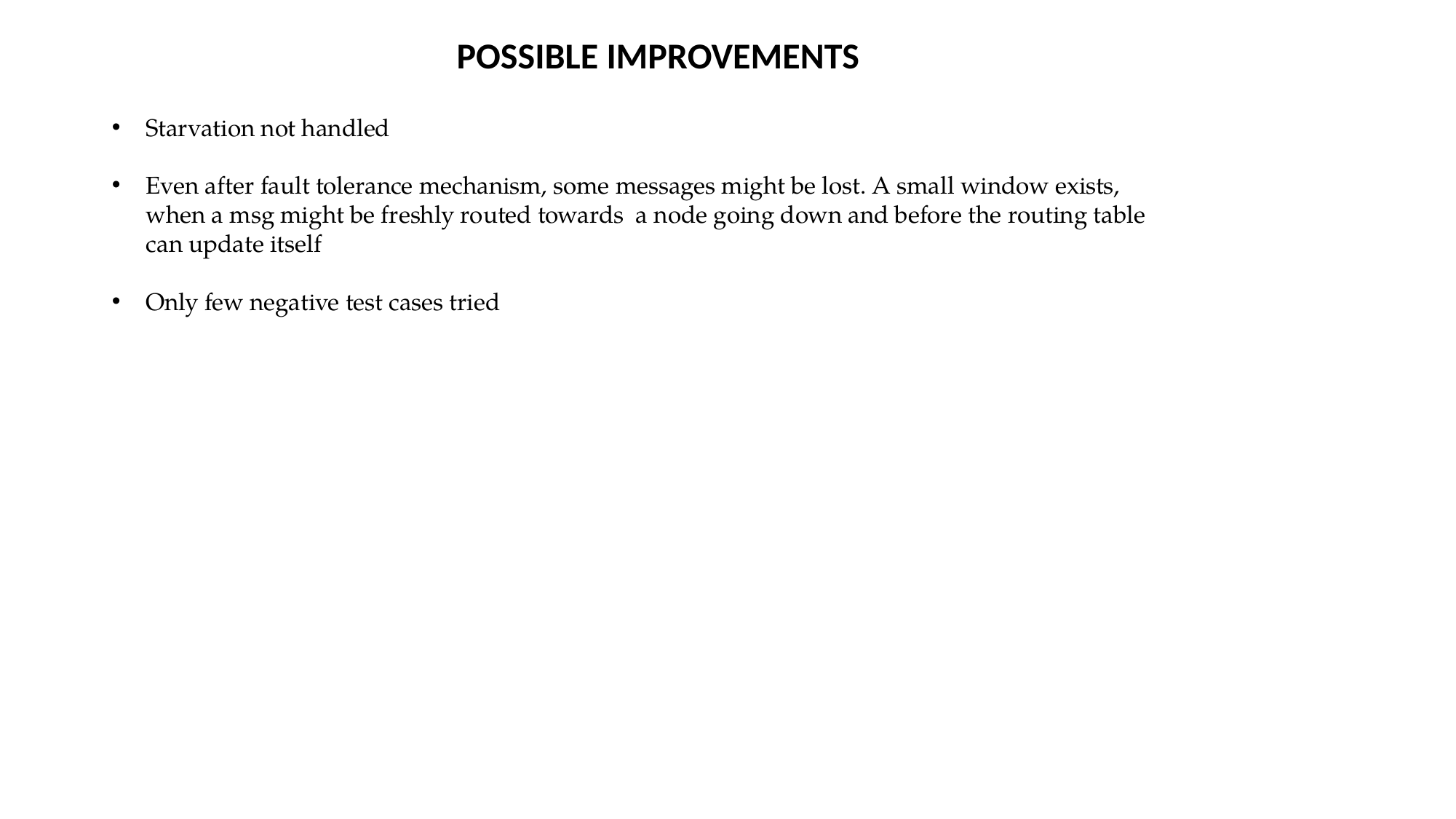

POSSIBLE IMPROVEMENTS
Starvation not handled

Even after fault tolerance mechanism, some messages might be lost. A small window exists, when a msg might be freshly routed towards  a node going down and before the routing table can update itself

Only few negative test cases tried